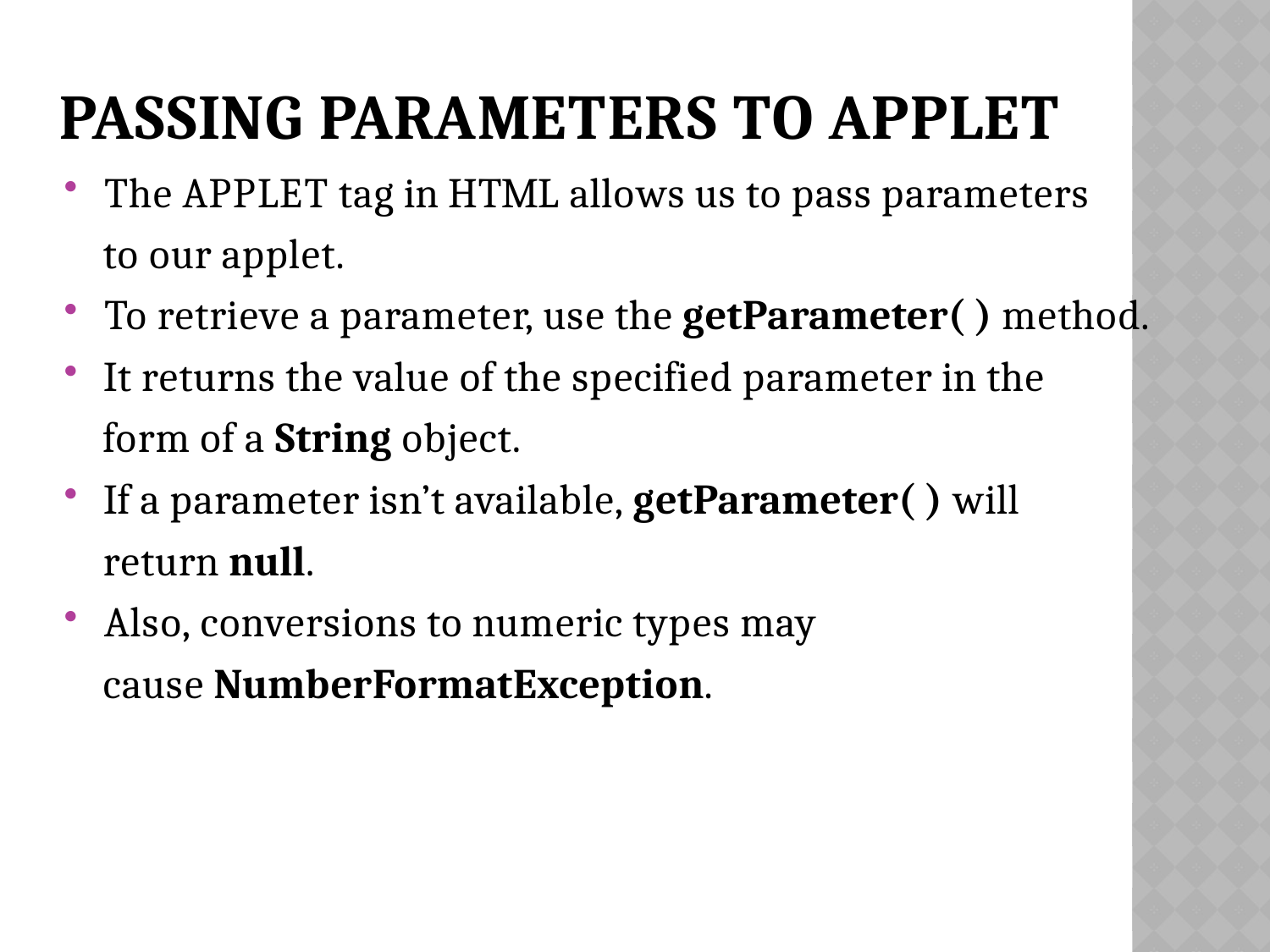

# Passing Parameters to Applet
The APPLET tag in HTML allows us to pass parameters
    to our applet.
To retrieve a parameter, use the getParameter( ) method.
It returns the value of the specified parameter in the
    form of a String object.
If a parameter isn’t available, getParameter( ) will
    return null.
Also, conversions to numeric types may
    cause NumberFormatException.